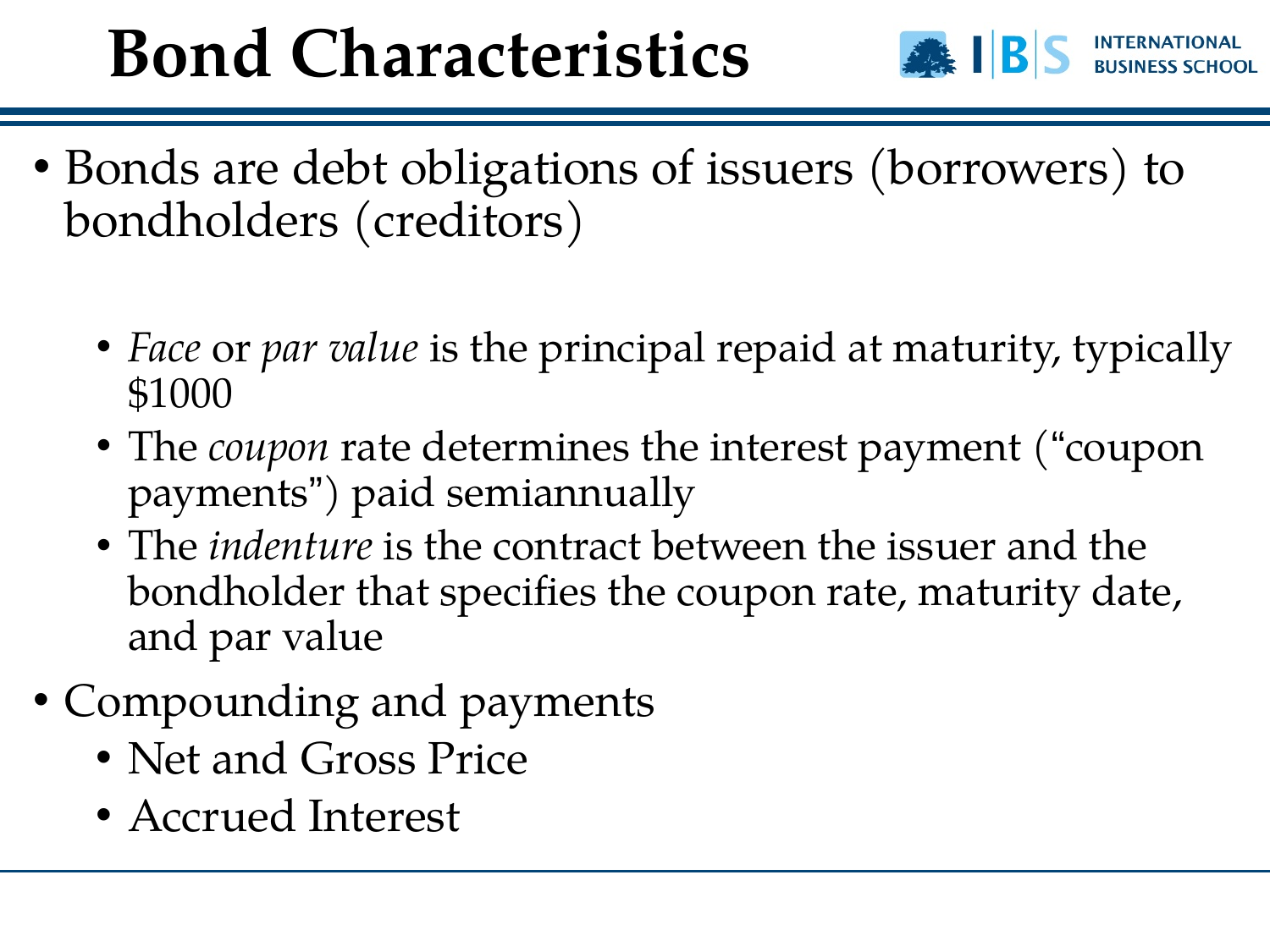

# Bond Characteristics
Bonds are debt obligations of issuers (borrowers) to bondholders (creditors)

Face or par value is the principal repaid at maturity, typically $1000
The coupon rate determines the interest payment (“coupon payments”) paid semiannually
The indenture is the contract between the issuer and the bondholder that specifies the coupon rate, maturity date, and par value
Compounding and payments
Net and Gross Price
Accrued Interest